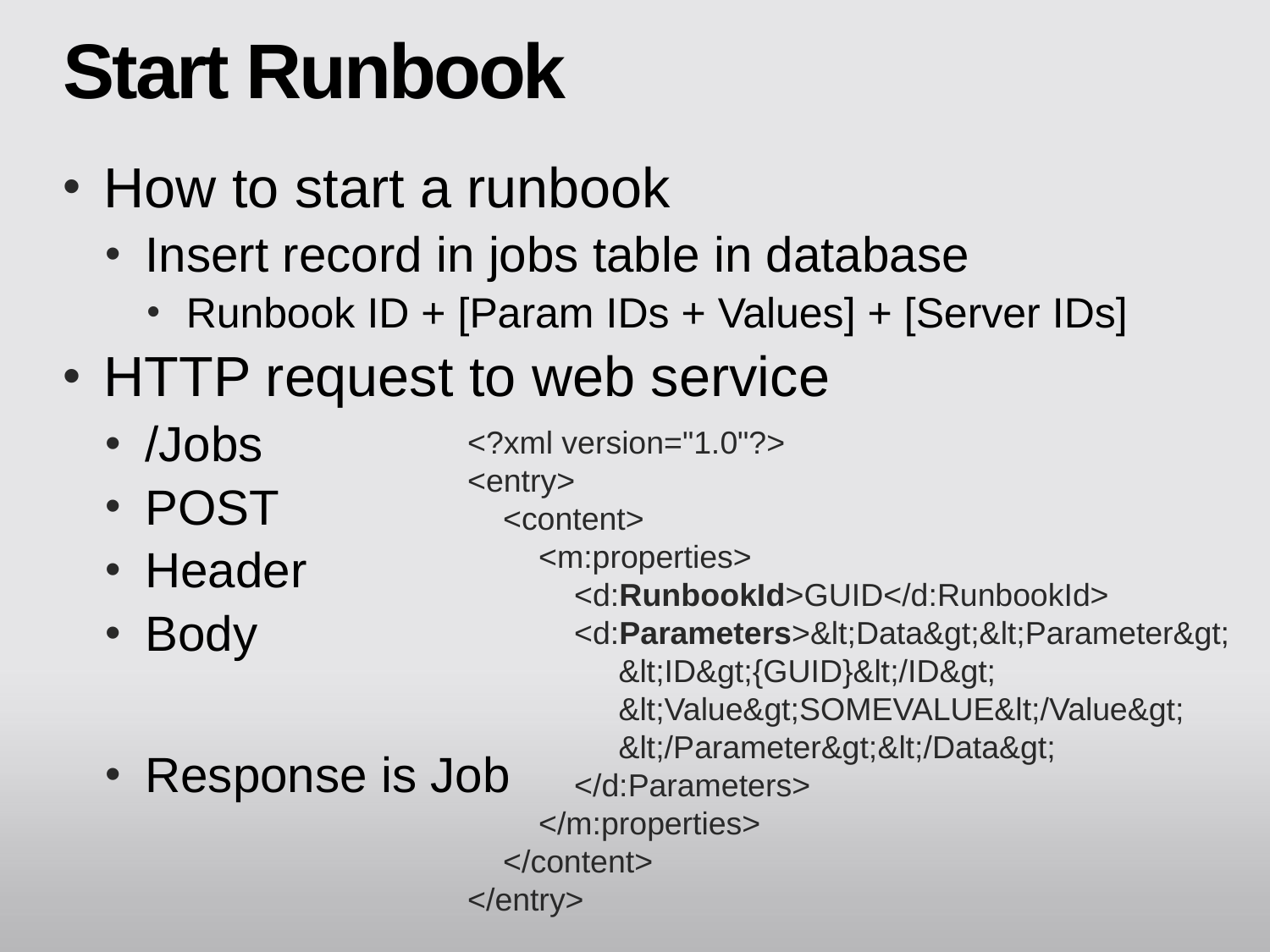

# Start Runbook
How to start a runbook
Insert record in jobs table in database
Runbook ID + [Param IDs + Values] + [Server IDs]
HTTP request to web service
/Jobs
POST
Header
Body

Response is Job

<?xml version="1.0"?>
<entry>
    <content>
        <m:properties>
            <d:RunbookId>GUID</d:RunbookId>
            <d:Parameters>&lt;Data&gt;&lt;Parameter&gt;
                 &lt;ID&gt;{GUID}&lt;/ID&gt;
                 &lt;Value&gt;SOMEVALUE&lt;/Value&gt;
                 &lt;/Parameter&gt;&lt;/Data&gt;
            </d:Parameters>
        </m:properties>
    </content>
</entry>